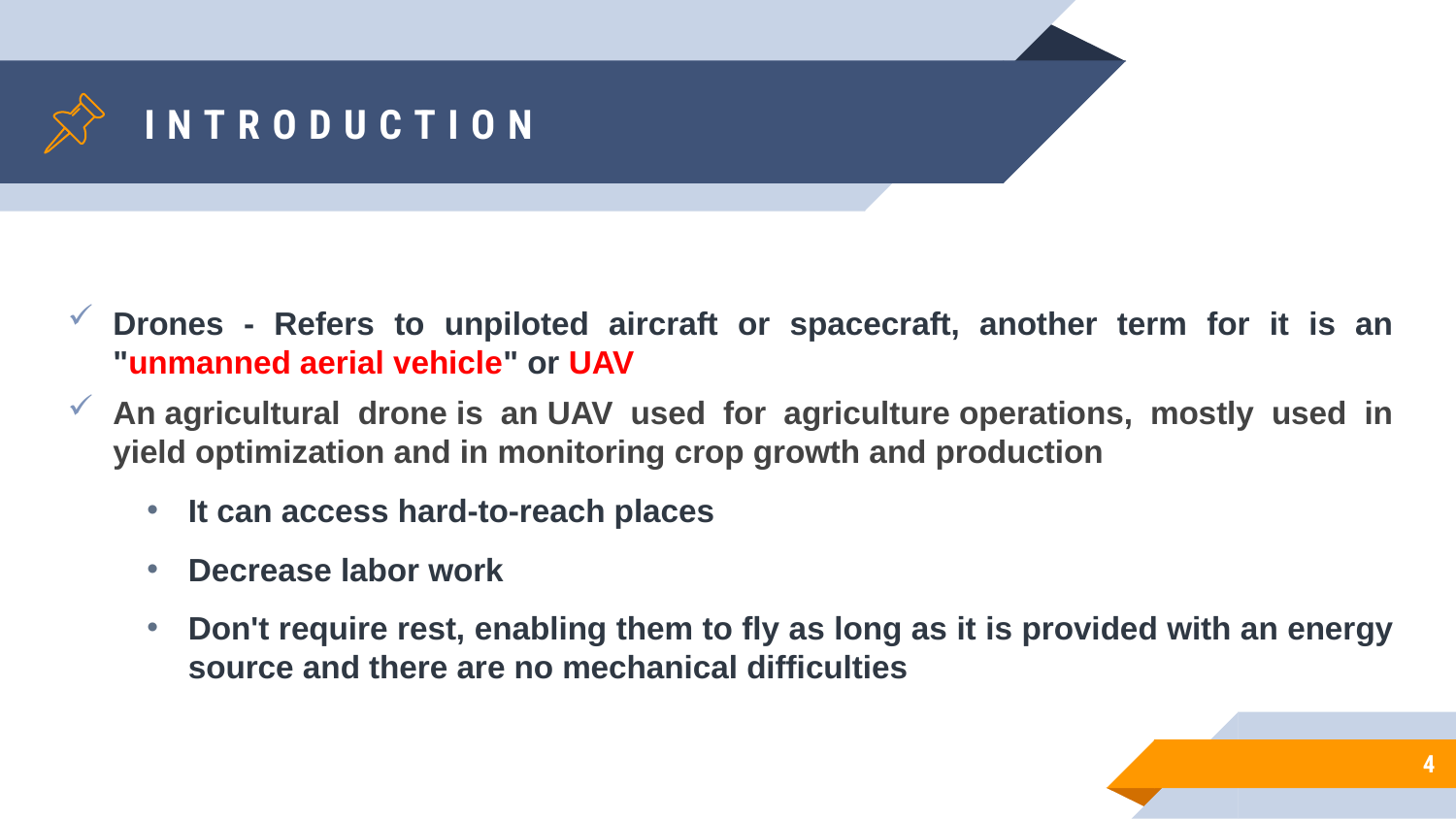

# INTRODUCTION

Drones - Refers to unpiloted aircraft or spacecraft, another term for it is an "unmanned aerial vehicle" or UAV
An agricultural drone is an UAV used for agriculture operations, mostly used in yield optimization and in monitoring crop growth and production
It can access hard-to-reach places
Decrease labor work
Don't require rest, enabling them to fly as long as it is provided with an energy source and there are no mechanical difficulties
4